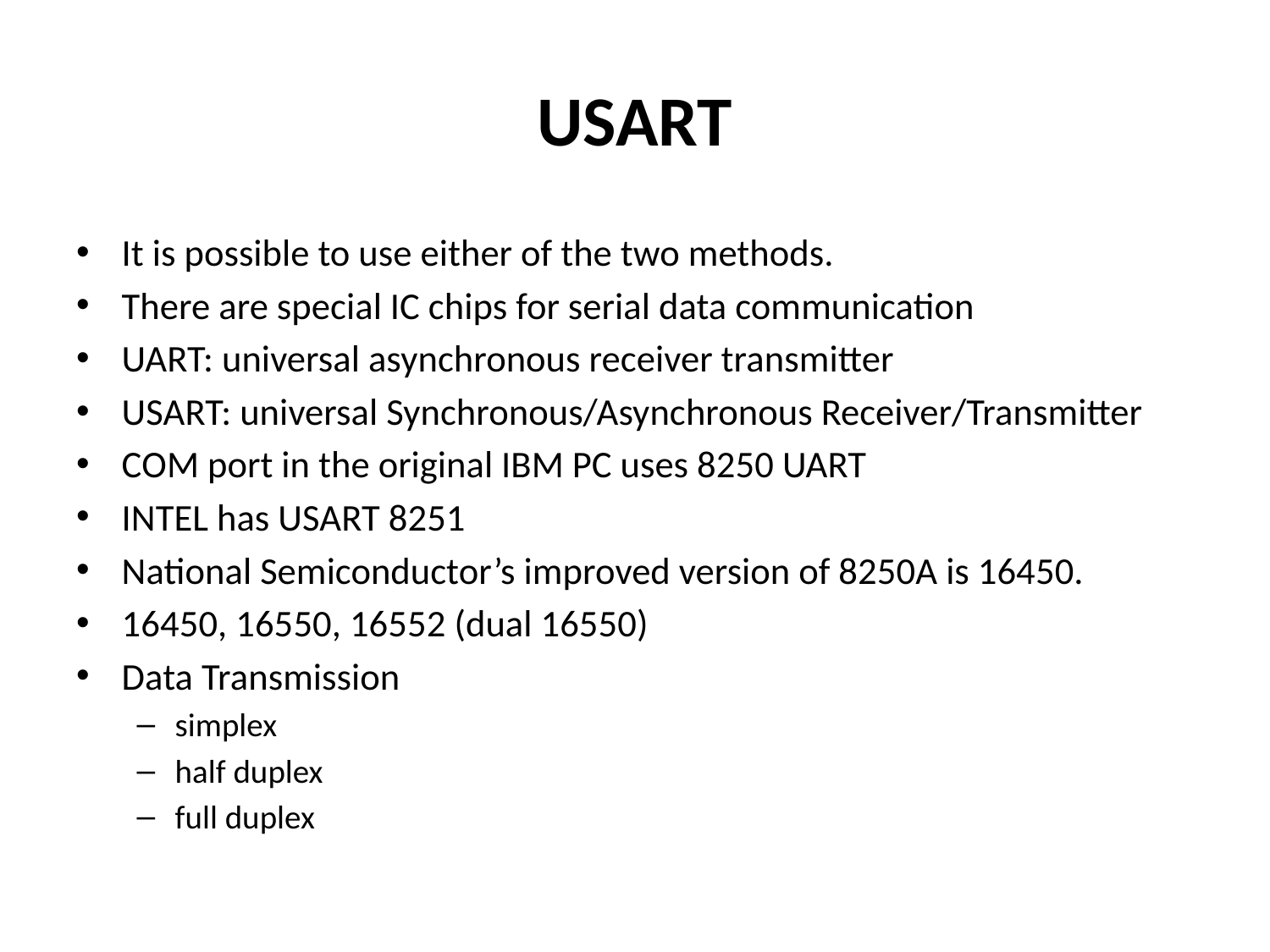

# USART
It is possible to use either of the two methods.
There are special IC chips for serial data communication
UART: universal asynchronous receiver transmitter
USART: universal Synchronous/Asynchronous Receiver/Transmitter
COM port in the original IBM PC uses 8250 UART
INTEL has USART 8251
National Semiconductor’s improved version of 8250A is 16450.
16450, 16550, 16552 (dual 16550)
Data Transmission
simplex
half duplex
full duplex